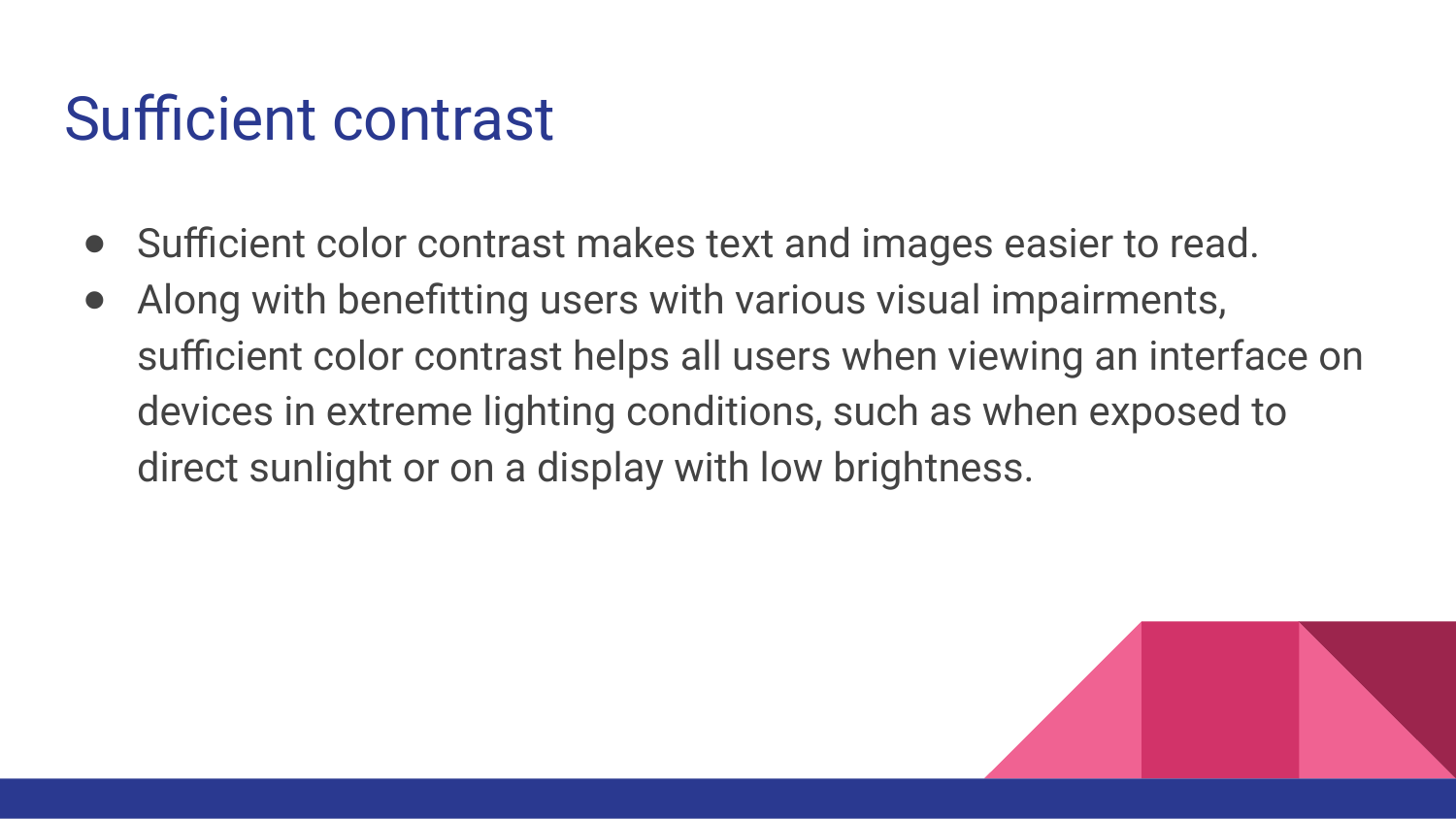

# Sufficient contrast
Sufficient color contrast makes text and images easier to read.
Along with benefitting users with various visual impairments, sufficient color contrast helps all users when viewing an interface on devices in extreme lighting conditions, such as when exposed to direct sunlight or on a display with low brightness.